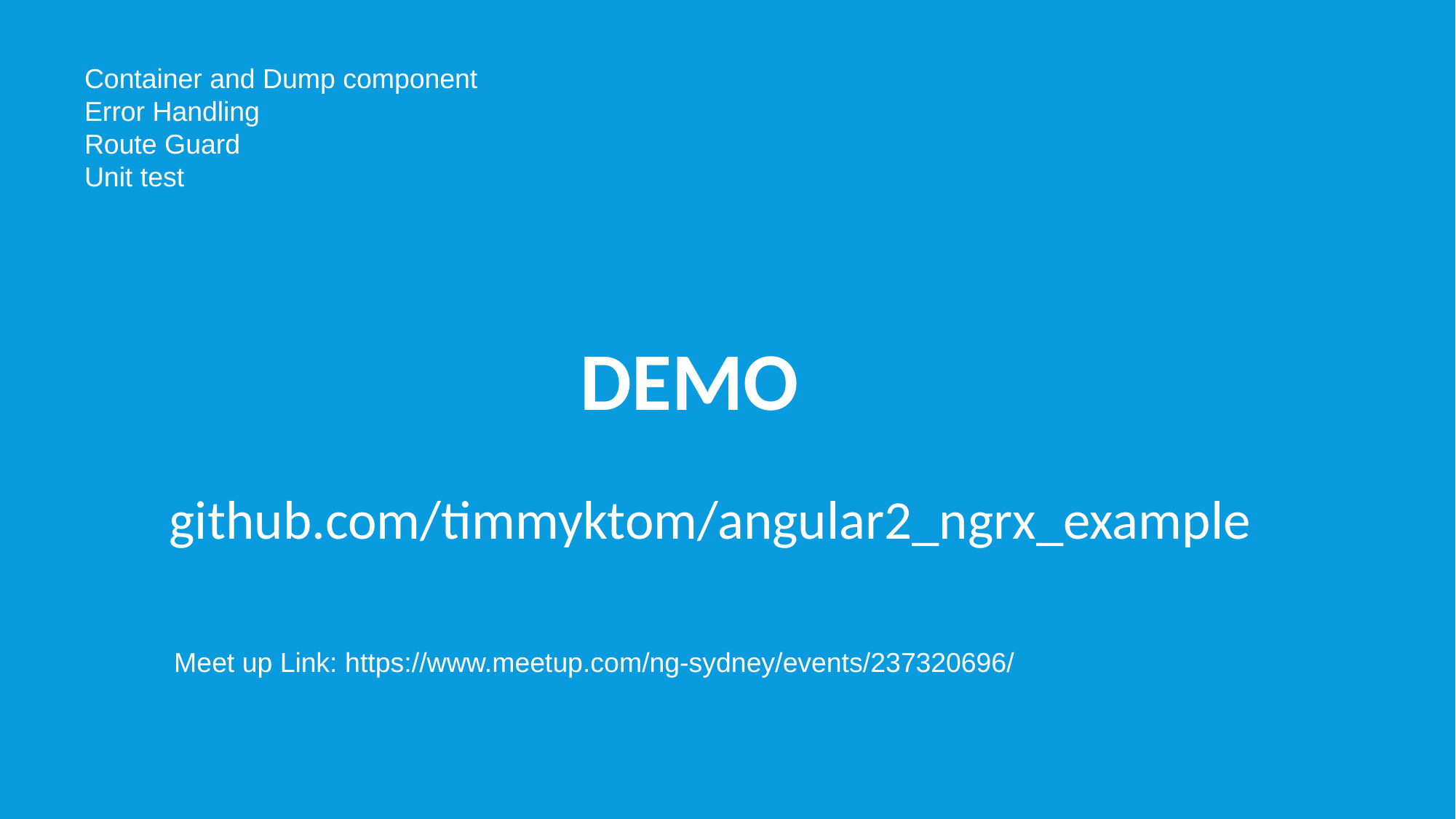

Container and Dump component
Error Handling
Route Guard
Unit test
DEMO
github.com/timmyktom/angular2_ngrx_example
Meet up Link: https://www.meetup.com/ng-sydney/events/237320696/